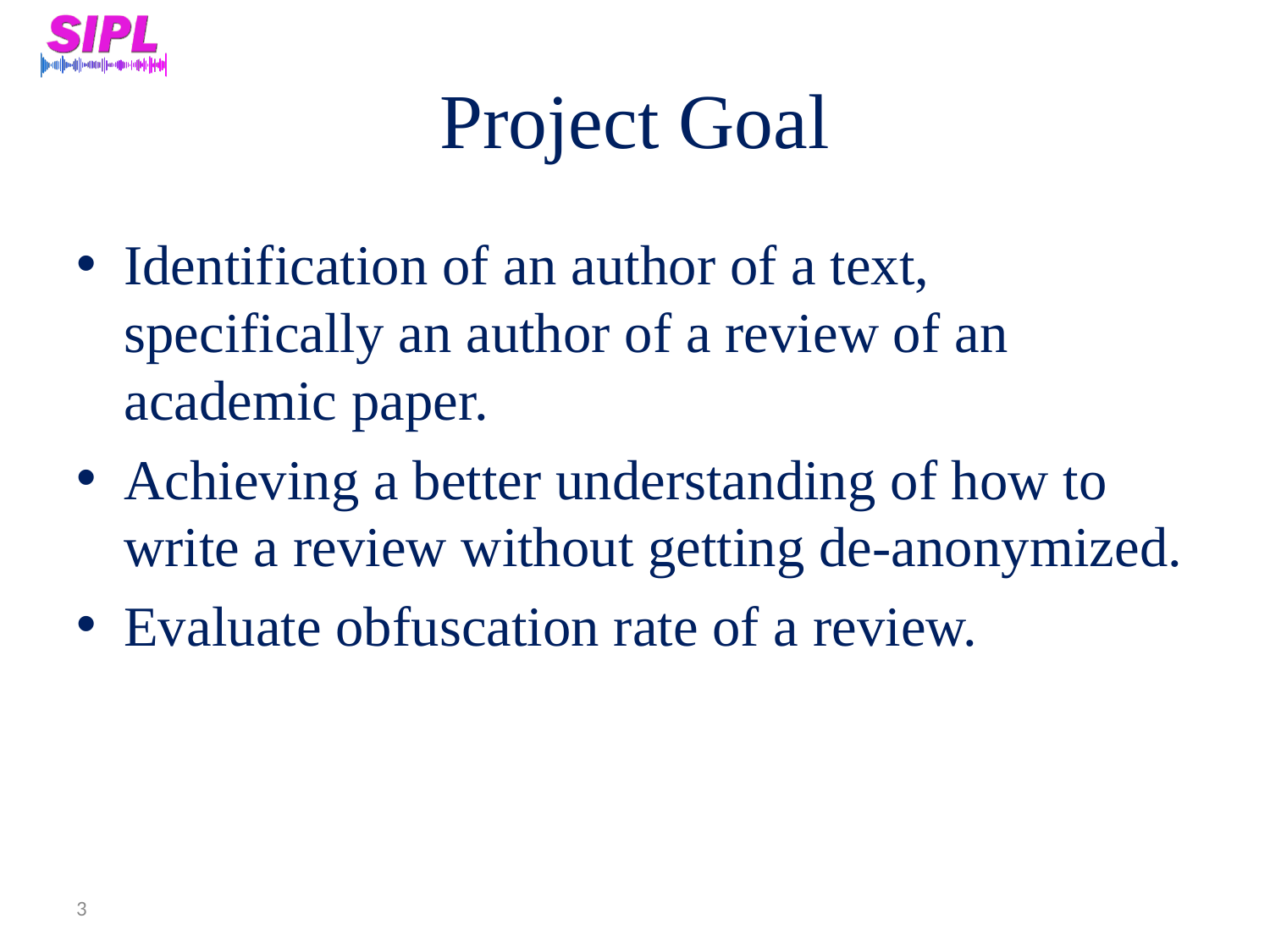

# Project Goal
Identification of an author of a text, specifically an author of a review of an academic paper.
Achieving a better understanding of how to write a review without getting de-anonymized.
Evaluate obfuscation rate of a review.
3